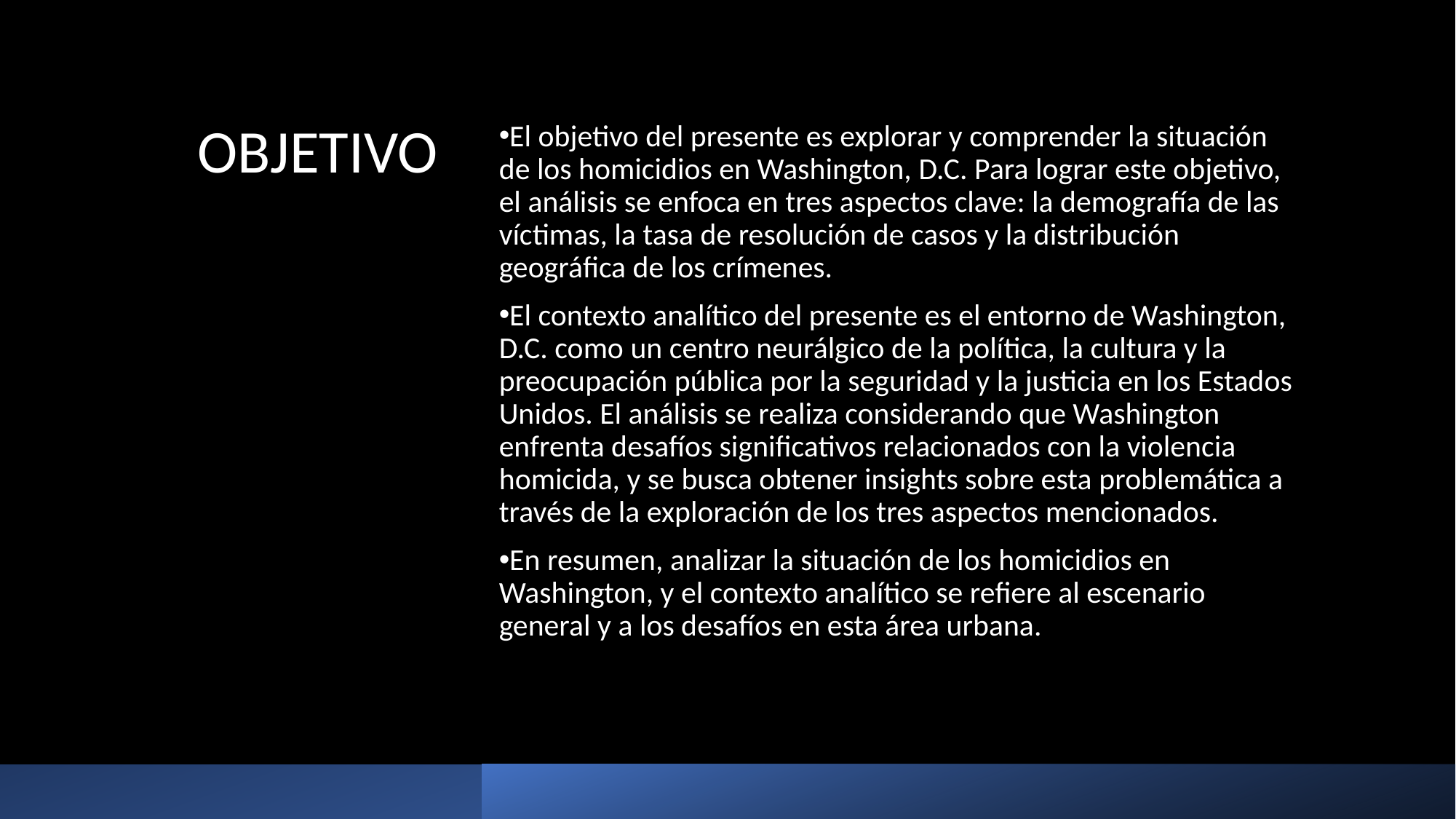

# OBJETIVO
El objetivo del presente es explorar y comprender la situación de los homicidios en Washington, D.C. Para lograr este objetivo, el análisis se enfoca en tres aspectos clave: la demografía de las víctimas, la tasa de resolución de casos y la distribución geográfica de los crímenes.
El contexto analítico del presente es el entorno de Washington, D.C. como un centro neurálgico de la política, la cultura y la preocupación pública por la seguridad y la justicia en los Estados Unidos. El análisis se realiza considerando que Washington enfrenta desafíos significativos relacionados con la violencia homicida, y se busca obtener insights sobre esta problemática a través de la exploración de los tres aspectos mencionados.
En resumen, analizar la situación de los homicidios en Washington, y el contexto analítico se refiere al escenario general y a los desafíos en esta área urbana.